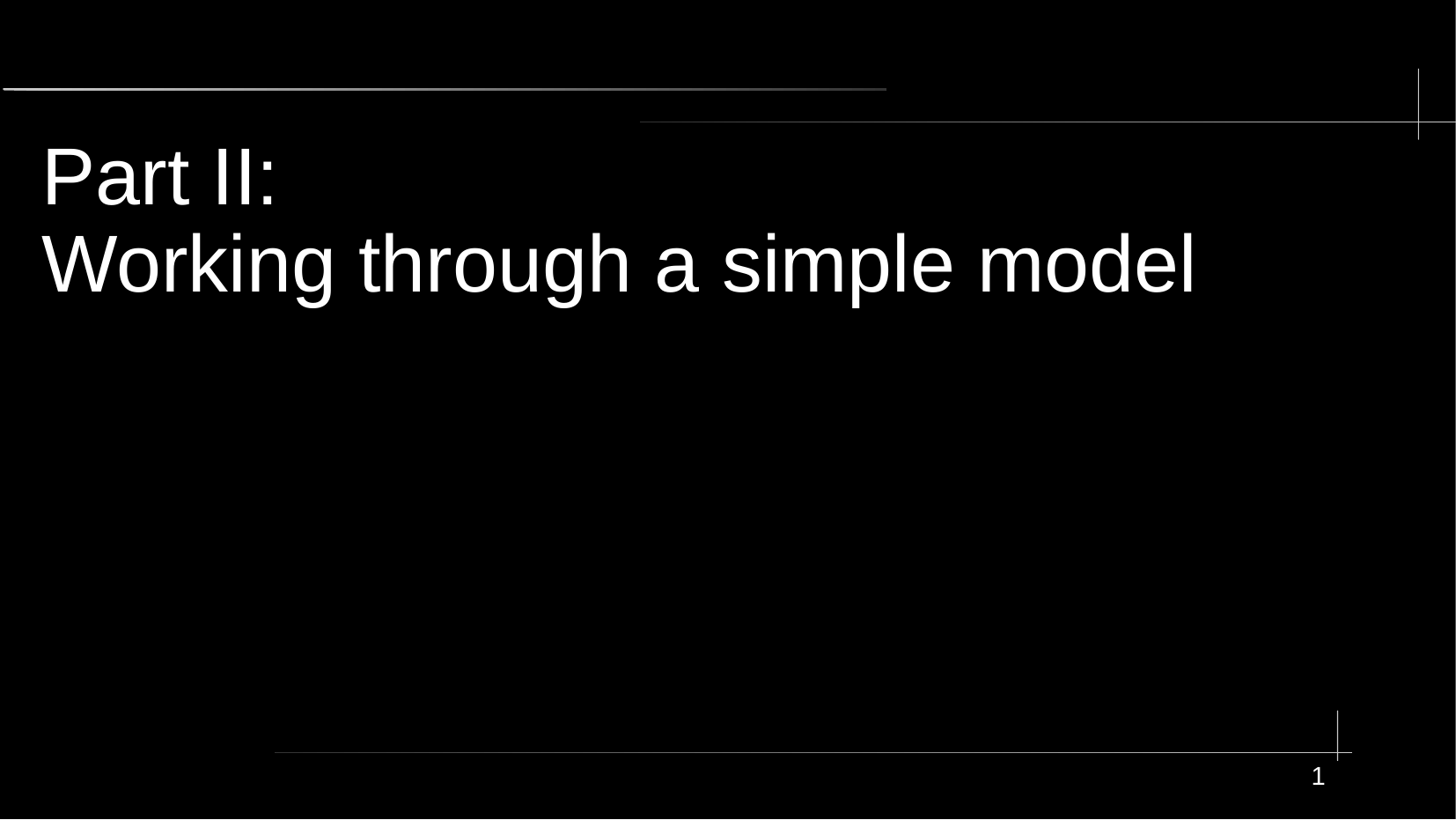

# Part II: Working through a simple model
1